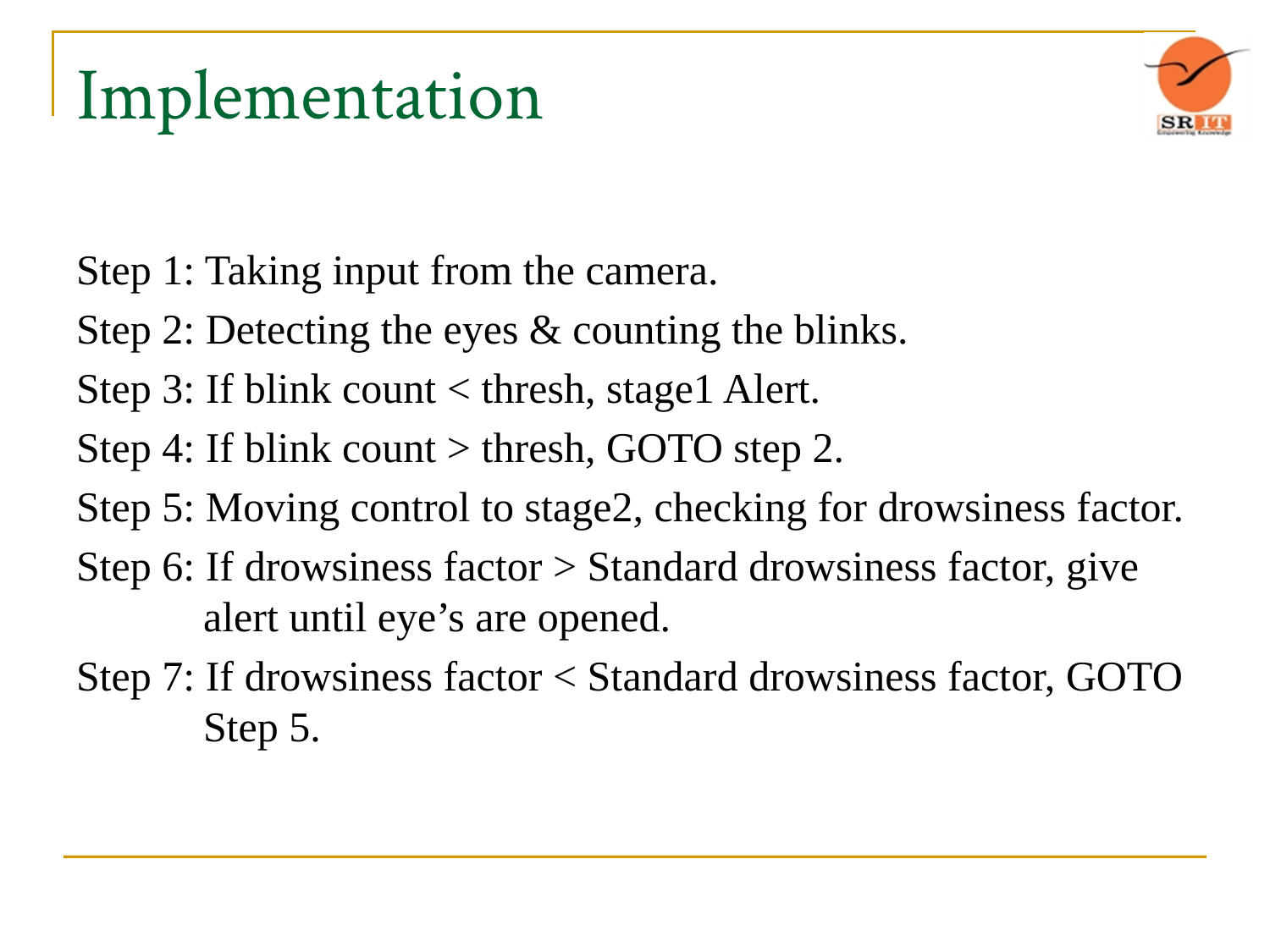

# Implementation
Step 1: Taking input from the camera.
Step 2: Detecting the eyes & counting the blinks.
Step 3: If blink count < thresh, stage1 Alert.
Step 4: If blink count > thresh, GOTO step 2.
Step 5: Moving control to stage2, checking for drowsiness factor.
Step 6: If drowsiness factor > Standard drowsiness factor, give   	alert until eye’s are opened.
Step 7: If drowsiness factor < Standard drowsiness factor, GOTO 	Step 5.